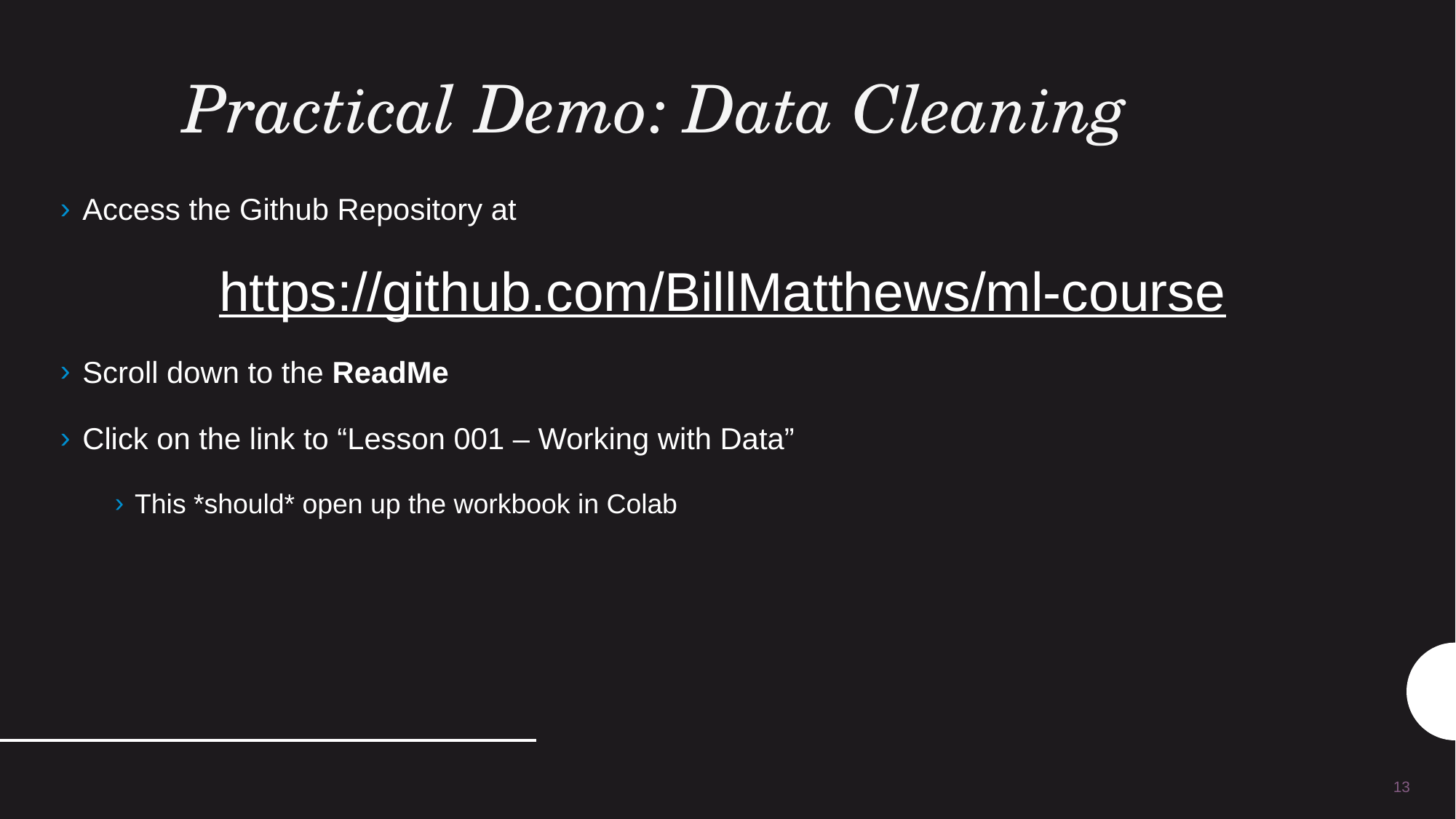

# Practical Demo: Data Cleaning
Access the Github Repository at
https://github.com/BillMatthews/ml-course
Scroll down to the ReadMe
Click on the link to “Lesson 001 – Working with Data”
This *should* open up the workbook in Colab